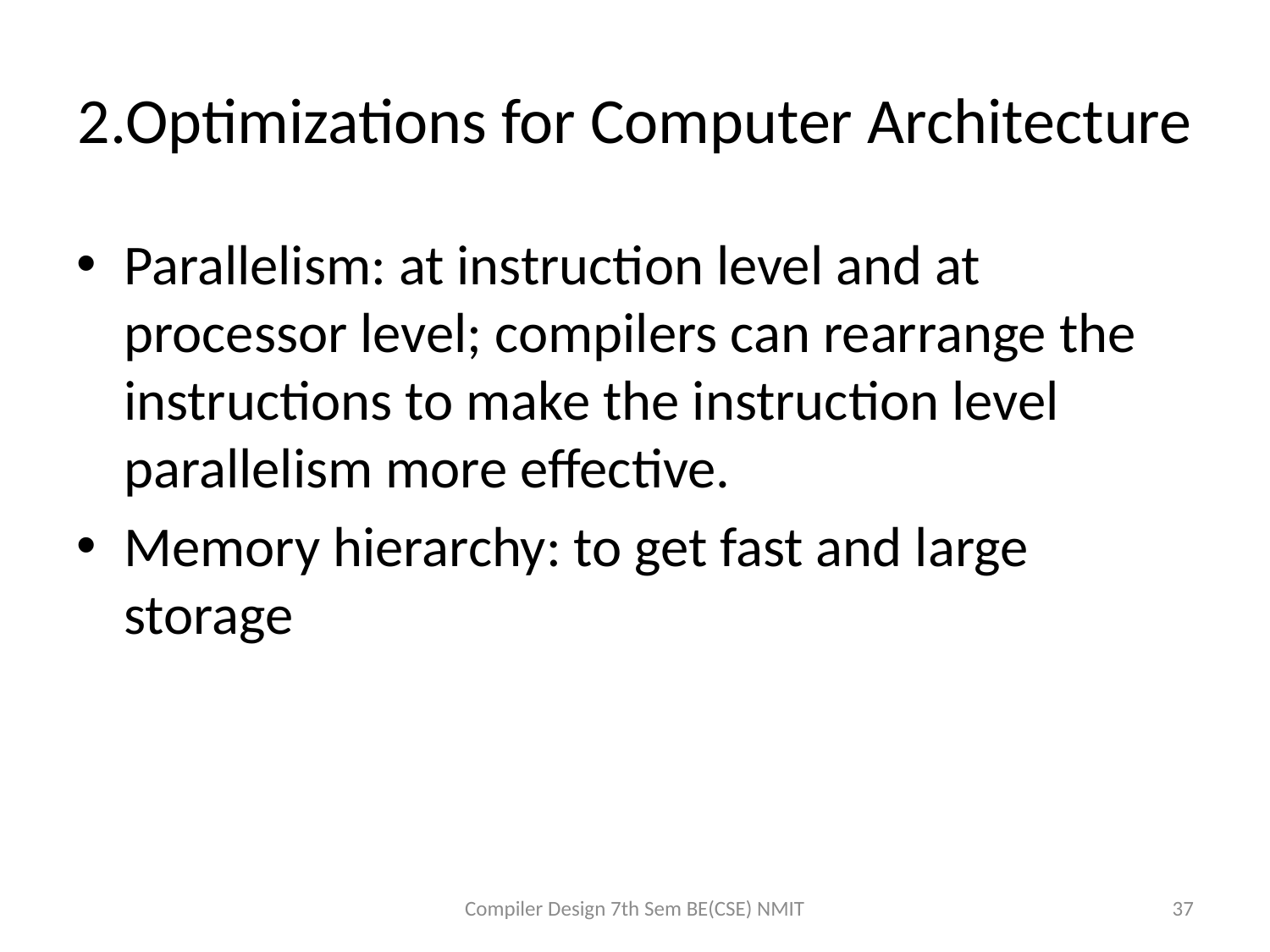

# 2.Optimizations for Computer Architecture
Parallelism: at instruction level and at processor level; compilers can rearrange the instructions to make the instruction level parallelism more effective.
Memory hierarchy: to get fast and large storage

Compiler Design 7th Sem BE(CSE) NMIT
37